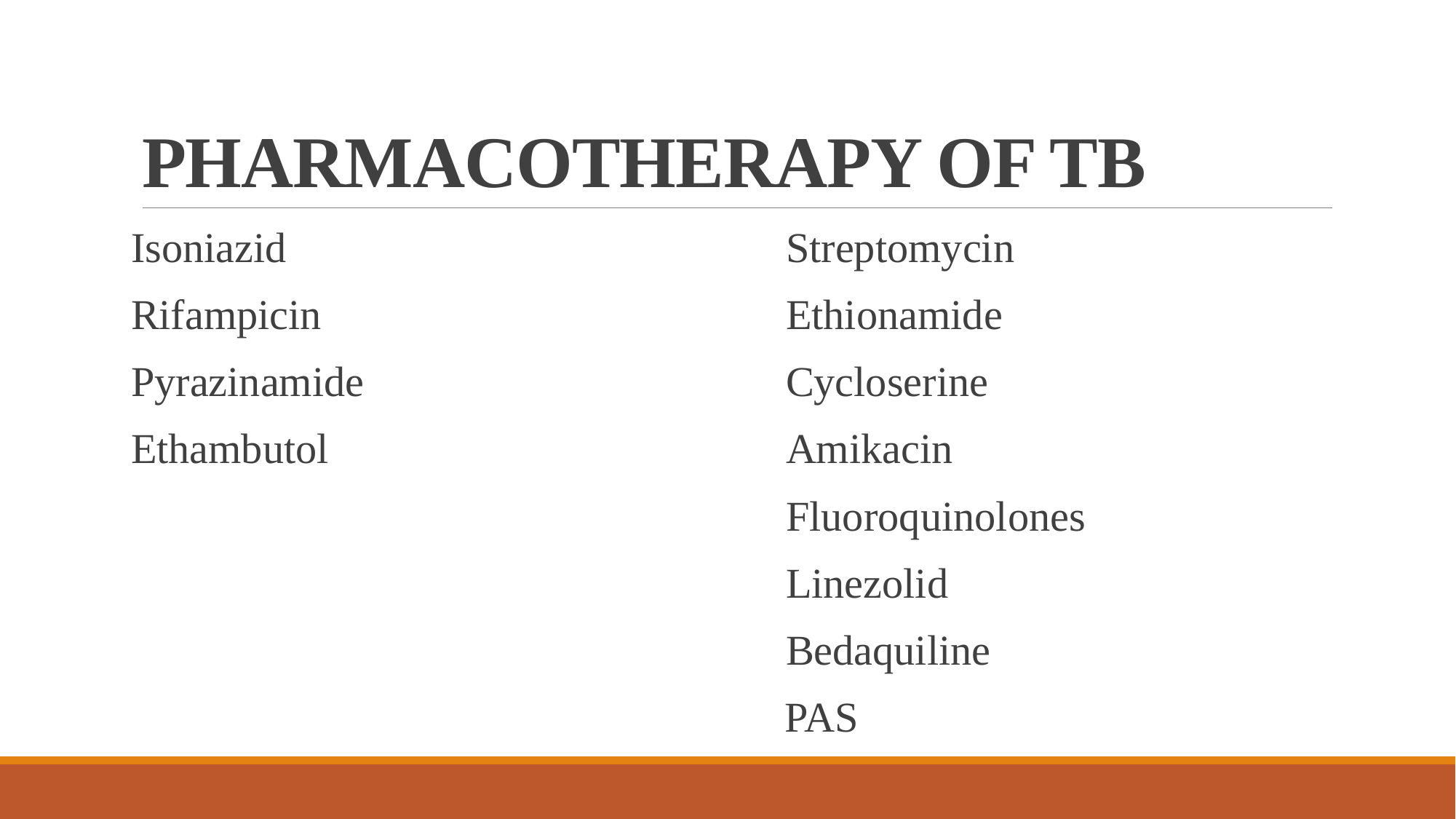

# PHARMACOTHERAPY OF TB
Isoniazid					Streptomycin
Rifampicin					Ethionamide
Pyrazinamide				Cycloserine
Ethambutol					Amikacin
 						Fluoroquinolones
 						Linezolid
 						Bedaquiline
                                                              PAS